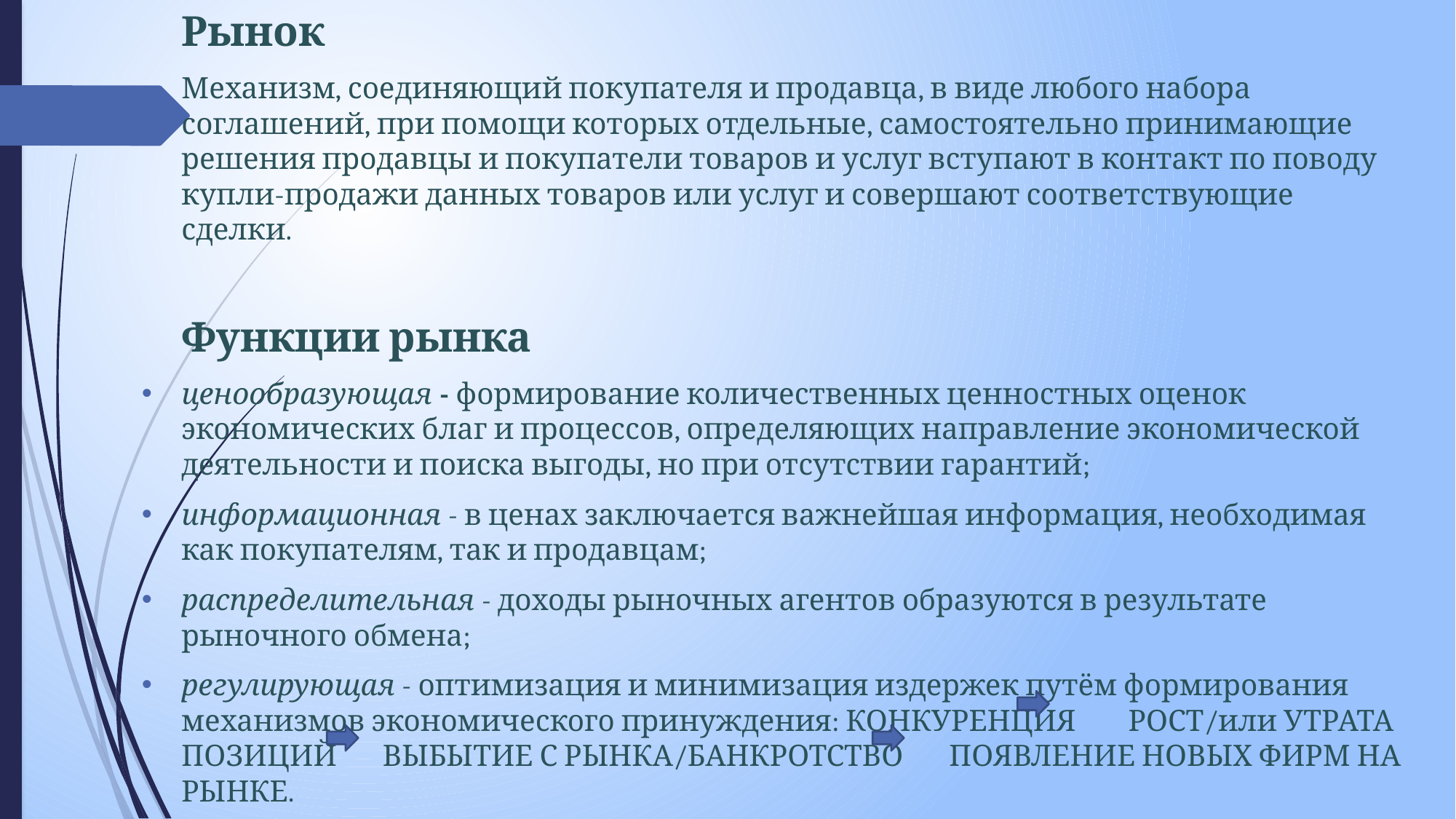

Рынок
			Механизм, соединяющий покупателя и продавца, в виде любого набора соглашений, при помощи которых отдельные, самостоятельно принимающие решения продавцы и покупатели товаров и услуг вступают в контакт по поводу купли-продажи данных товаров или услуг и совершают соответствующие сделки.

	Функции рынка
ценообразующая - формирование количественных ценностных оценок экономических благ и процессов, определяющих направление экономической деятельности и поиска выгоды, но при отсутствии гарантий;
информационная - в ценах заключается важнейшая информация, необходимая как покупателям, так и продавцам;
распределительная - доходы рыночных агентов образуются в результате рыночного обмена;
регулирующая - оптимизация и минимизация издержек путём формирования механизмов экономического принуждения: КОНКУРЕНЦИЯ        РОСТ/или УТРАТА ПОЗИЦИЙ       ВЫБЫТИЕ С РЫНКА/БАНКРОТСТВО       ПОЯВЛЕНИЕ НОВЫХ ФИРМ НА РЫНКЕ.